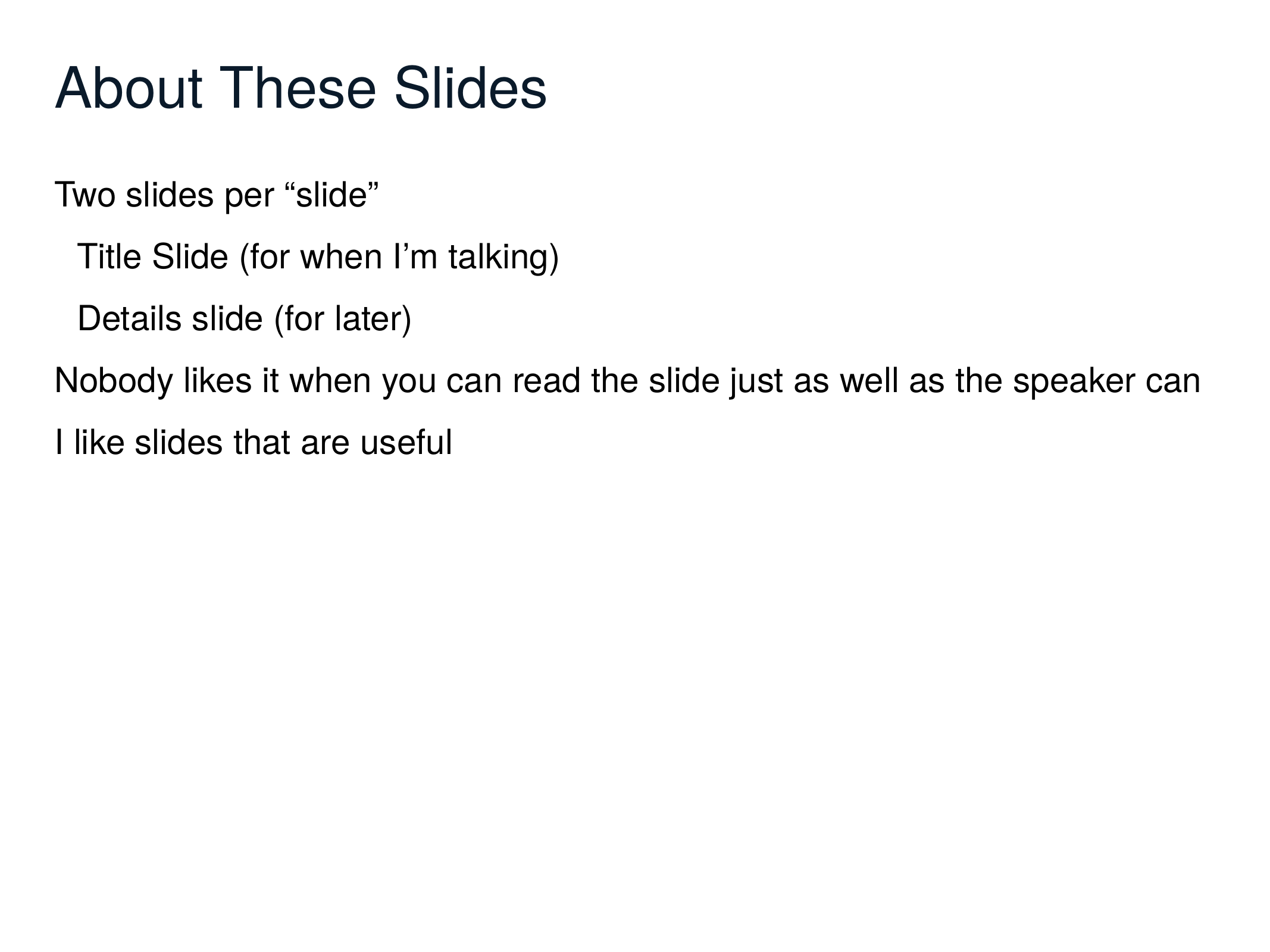

# About These Slides
Two slides per “slide”
Title Slide (for when I’m talking)
Details slide (for later)
Nobody likes it when you can read the slide just as well as the speaker can
I like slides that are useful